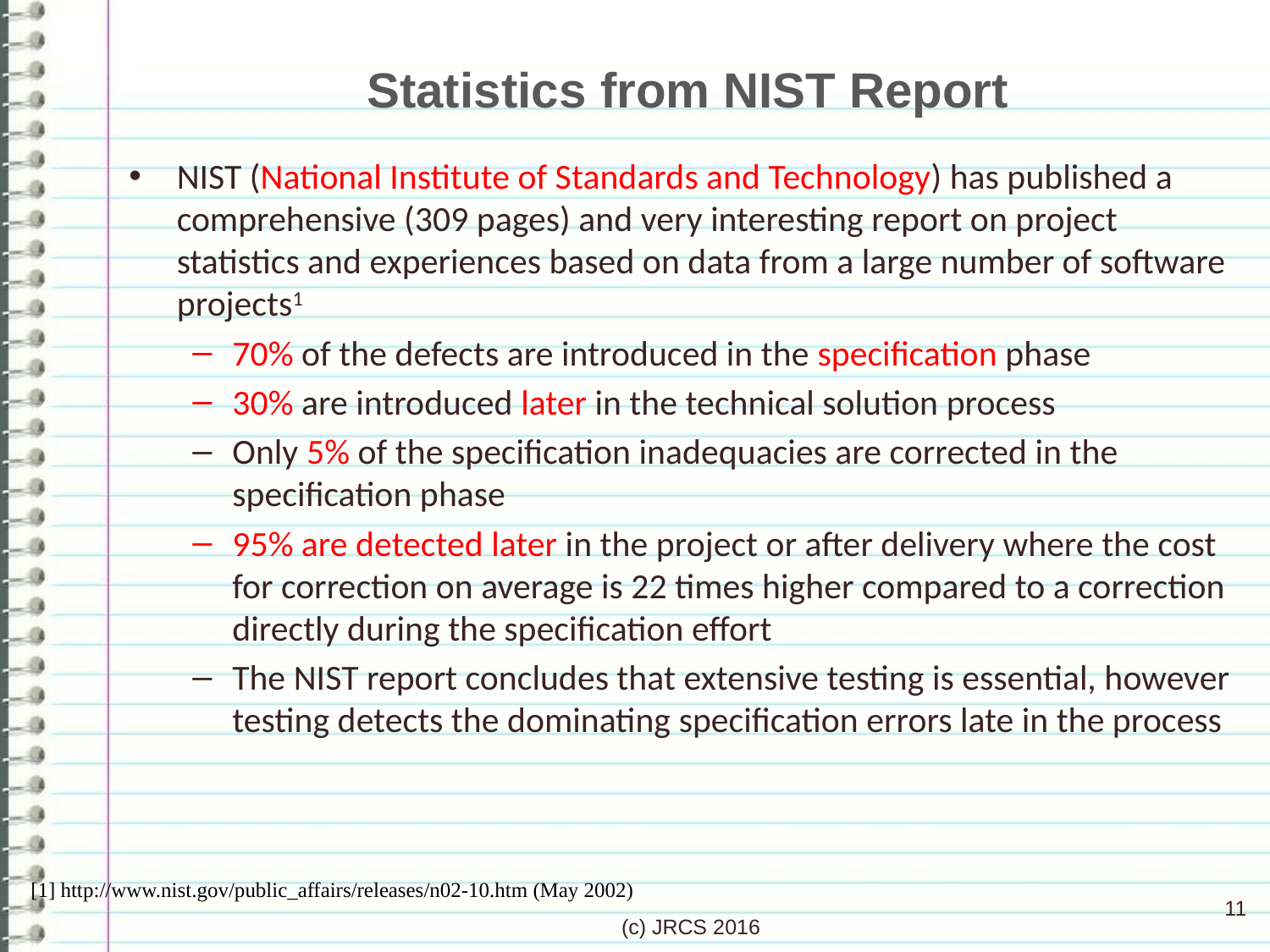

# Statistics from NIST Report
NIST (National Institute of Standards and Technology) has published a comprehensive (309 pages) and very interesting report on project statistics and experiences based on data from a large number of software projects1
70% of the defects are introduced in the specification phase
30% are introduced later in the technical solution process
Only 5% of the specification inadequacies are corrected in the specification phase
95% are detected later in the project or after delivery where the cost for correction on average is 22 times higher compared to a correction directly during the specification effort
The NIST report concludes that extensive testing is essential, however testing detects the dominating specification errors late in the process
[1] http://www.nist.gov/public_affairs/releases/n02-10.htm (May 2002)
11
(c) JRCS 2016